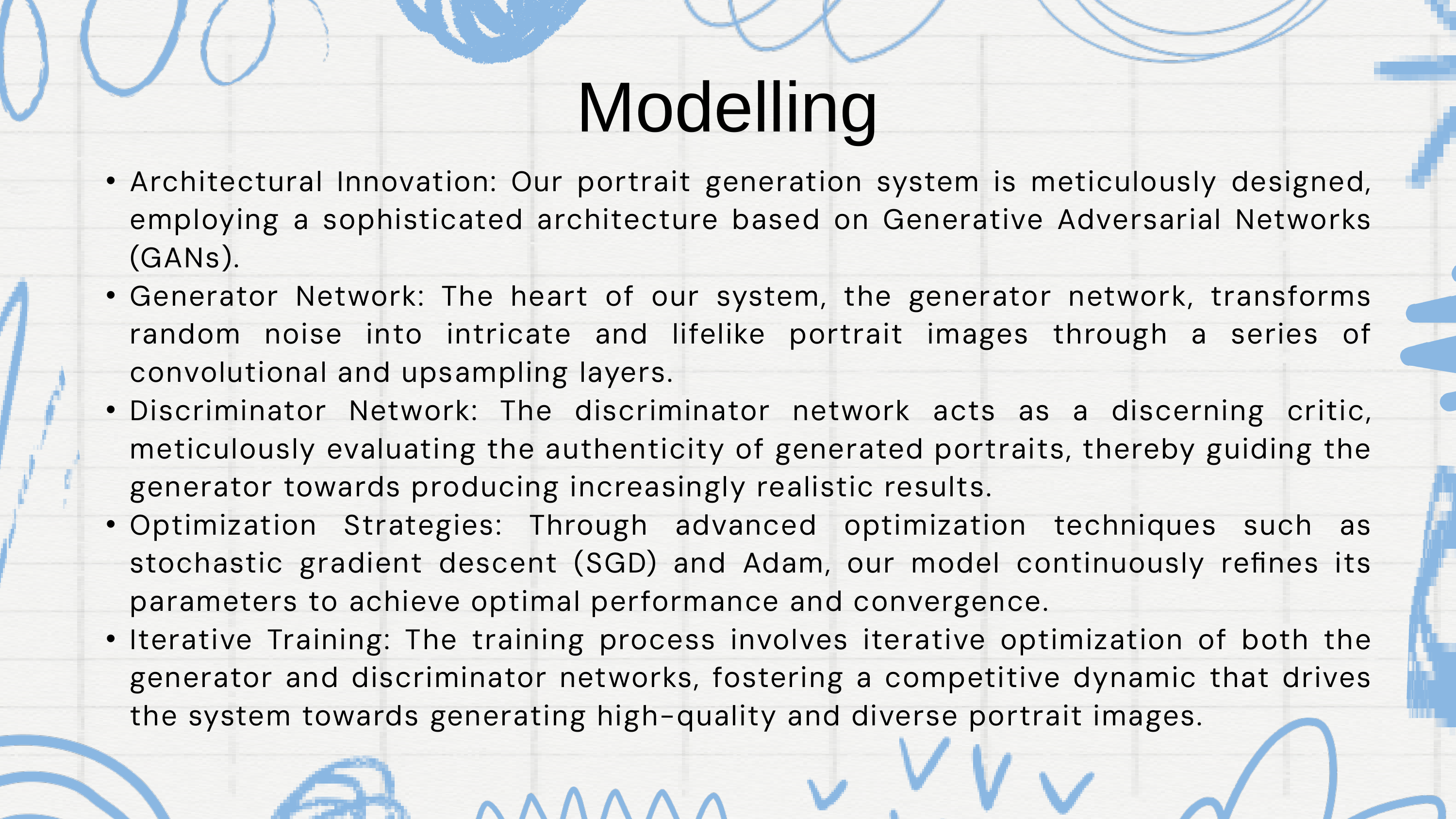

Modelling
Architectural Innovation: Our portrait generation system is meticulously designed, employing a sophisticated architecture based on Generative Adversarial Networks (GANs).
Generator Network: The heart of our system, the generator network, transforms random noise into intricate and lifelike portrait images through a series of convolutional and upsampling layers.
Discriminator Network: The discriminator network acts as a discerning critic, meticulously evaluating the authenticity of generated portraits, thereby guiding the generator towards producing increasingly realistic results.
Optimization Strategies: Through advanced optimization techniques such as stochastic gradient descent (SGD) and Adam, our model continuously refines its parameters to achieve optimal performance and convergence.
Iterative Training: The training process involves iterative optimization of both the generator and discriminator networks, fostering a competitive dynamic that drives the system towards generating high-quality and diverse portrait images.